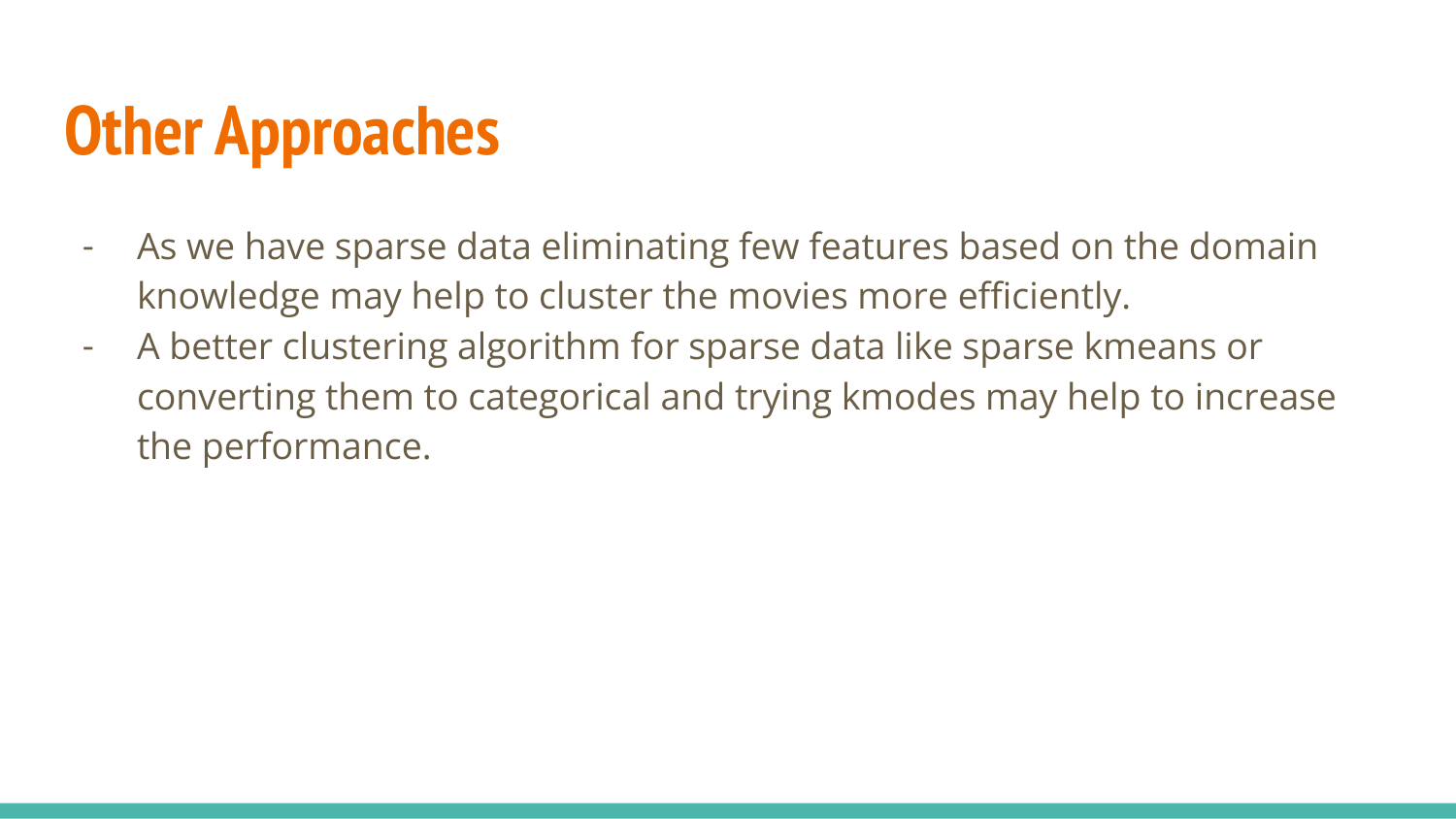

# Other Approaches
As we have sparse data eliminating few features based on the domain knowledge may help to cluster the movies more efficiently.
A better clustering algorithm for sparse data like sparse kmeans or converting them to categorical and trying kmodes may help to increase the performance.